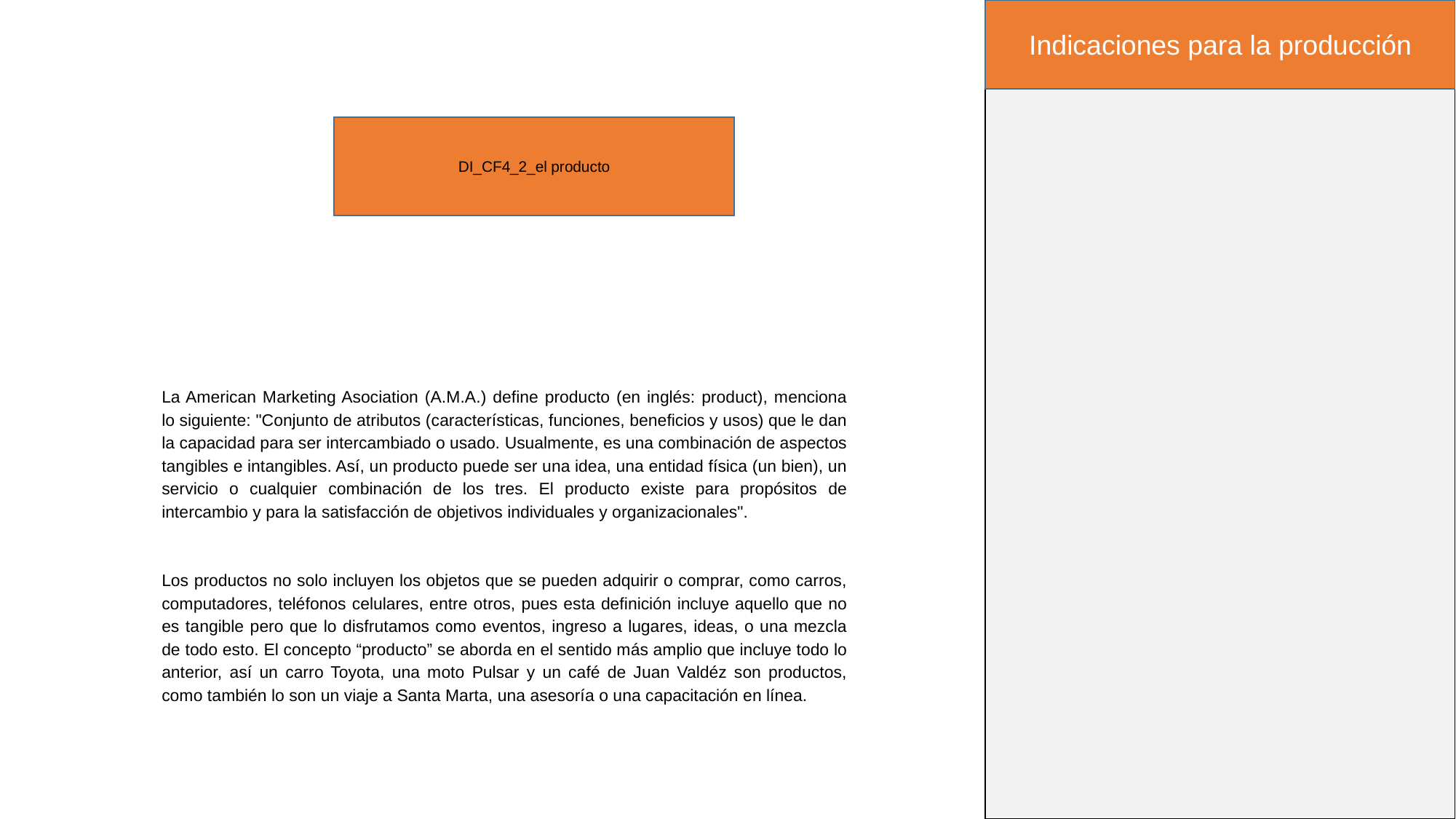

Indicaciones para la producción
DI_CF4_2_el producto

La American Marketing Asociation (A.M.A.) define producto (en inglés: product), menciona lo siguiente: "Conjunto de atributos (características, funciones, beneficios y usos) que le dan la capacidad para ser intercambiado o usado. Usualmente, es una combinación de aspectos tangibles e intangibles. Así, un producto puede ser una idea, una entidad física (un bien), un servicio o cualquier combinación de los tres. El producto existe para propósitos de intercambio y para la satisfacción de objetivos individuales y organizacionales".

Los productos no solo incluyen los objetos que se pueden adquirir o comprar, como carros, computadores, teléfonos celulares, entre otros, pues esta definición incluye aquello que no es tangible pero que lo disfrutamos como eventos, ingreso a lugares, ideas, o una mezcla de todo esto. El concepto “producto” se aborda en el sentido más amplio que incluye todo lo anterior, así un carro Toyota, una moto Pulsar y un café de Juan Valdéz son productos, como también lo son un viaje a Santa Marta, una asesoría o una capacitación en línea.